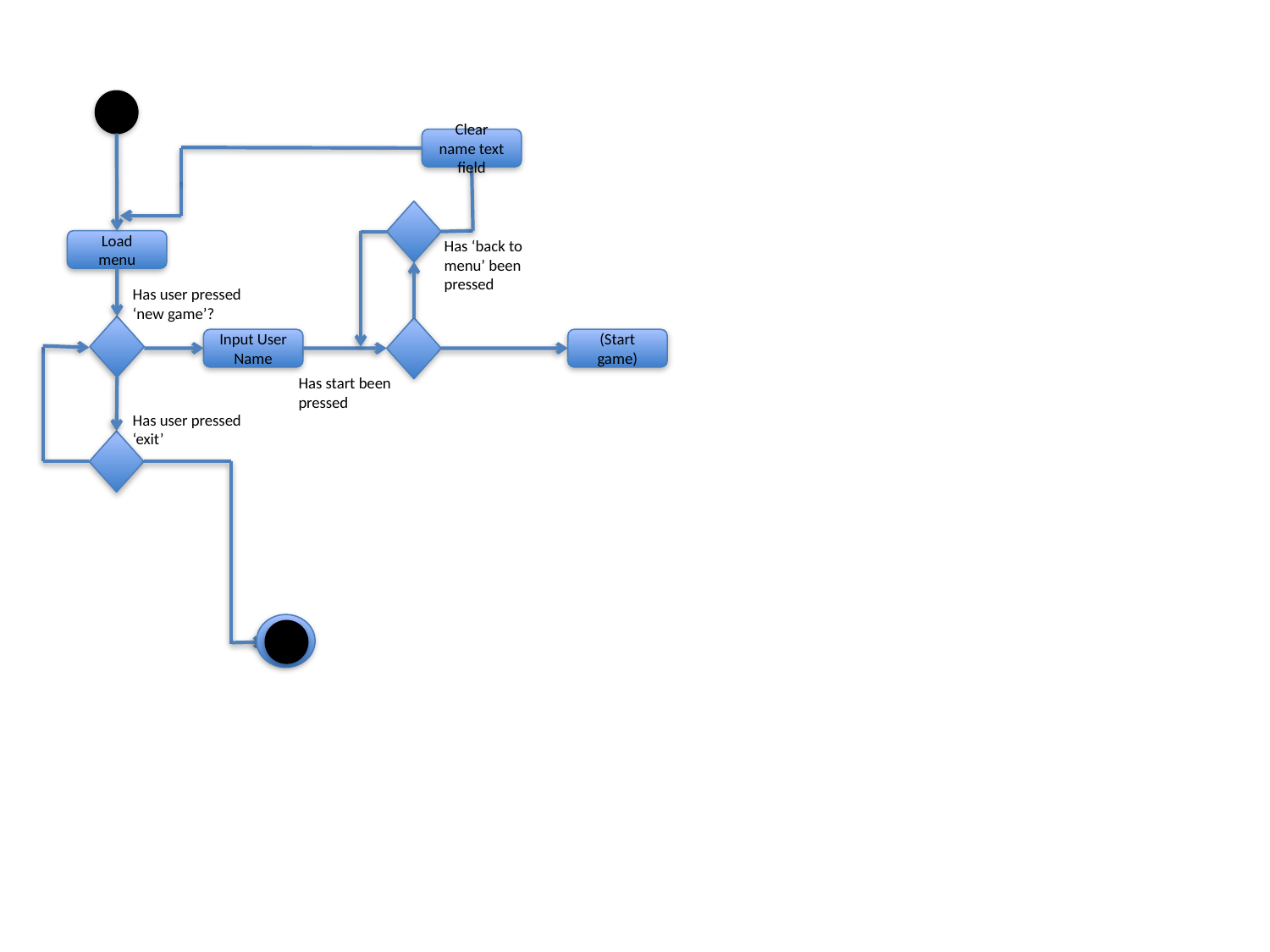

Clear name text field

Has ‘back to menu’ been pressed
Load menu
Has user pressed ‘new game’?

Input User Name
(Start game)
Has start been pressed
Has user pressed ‘exit’